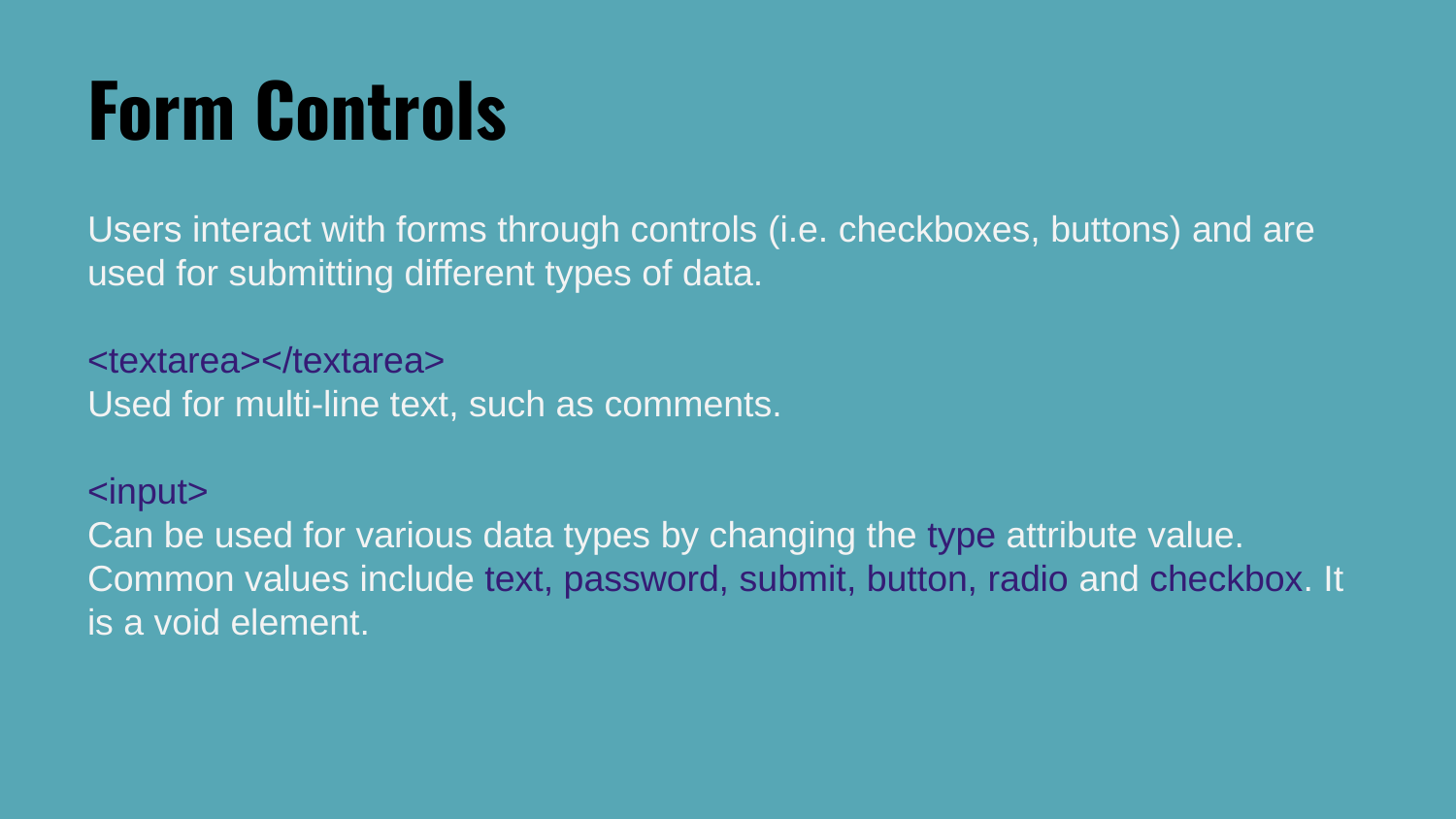

# Form Controls
Users interact with forms through controls (i.e. checkboxes, buttons) and are used for submitting different types of data.

<textarea></textarea>
Used for multi-line text, such as comments.

<input>
Can be used for various data types by changing the type attribute value. Common values include text, password, submit, button, radio and checkbox. It is a void element.